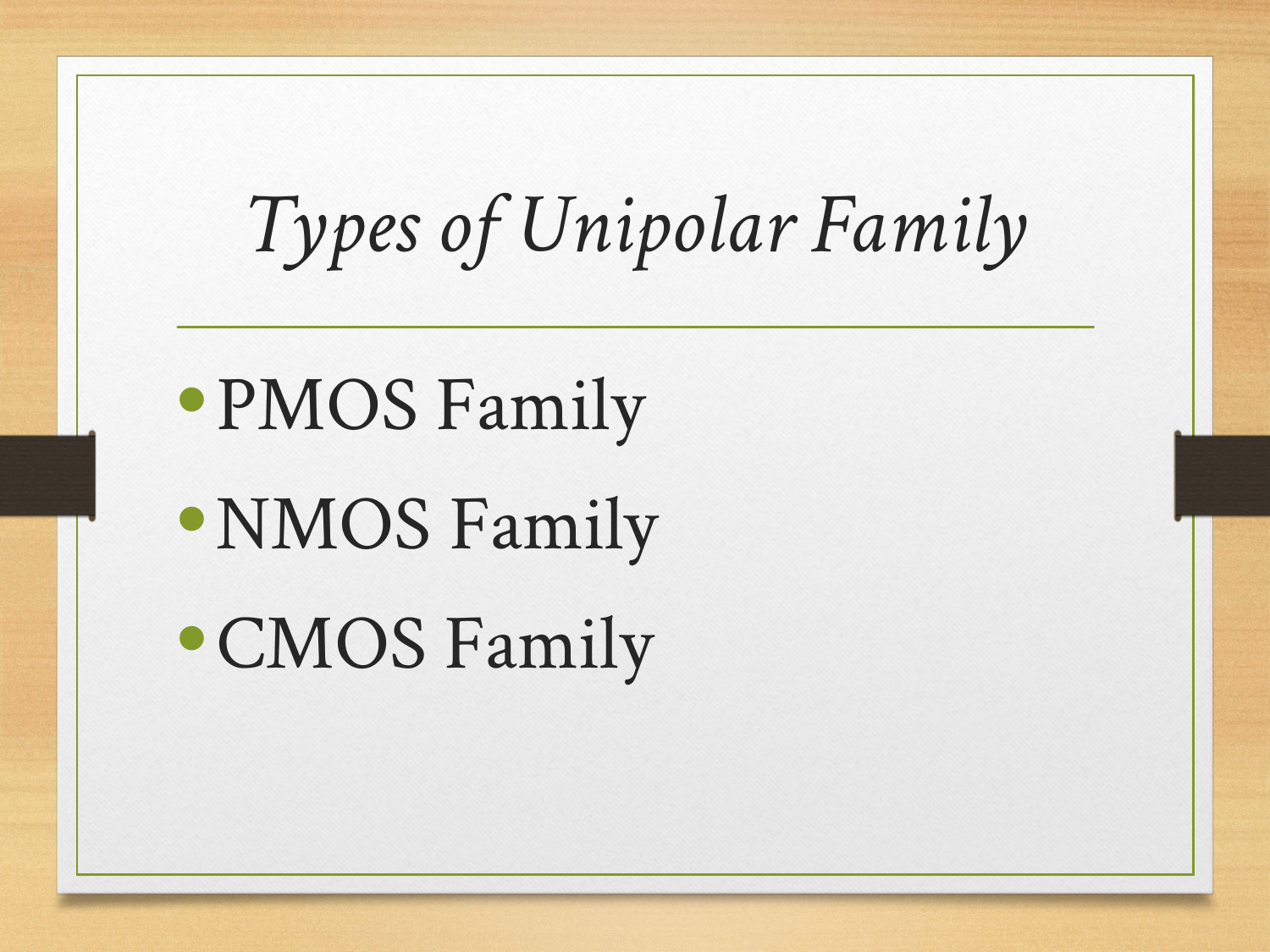

# Types of Unipolar Family
PMOS Family
NMOS Family
CMOS Family